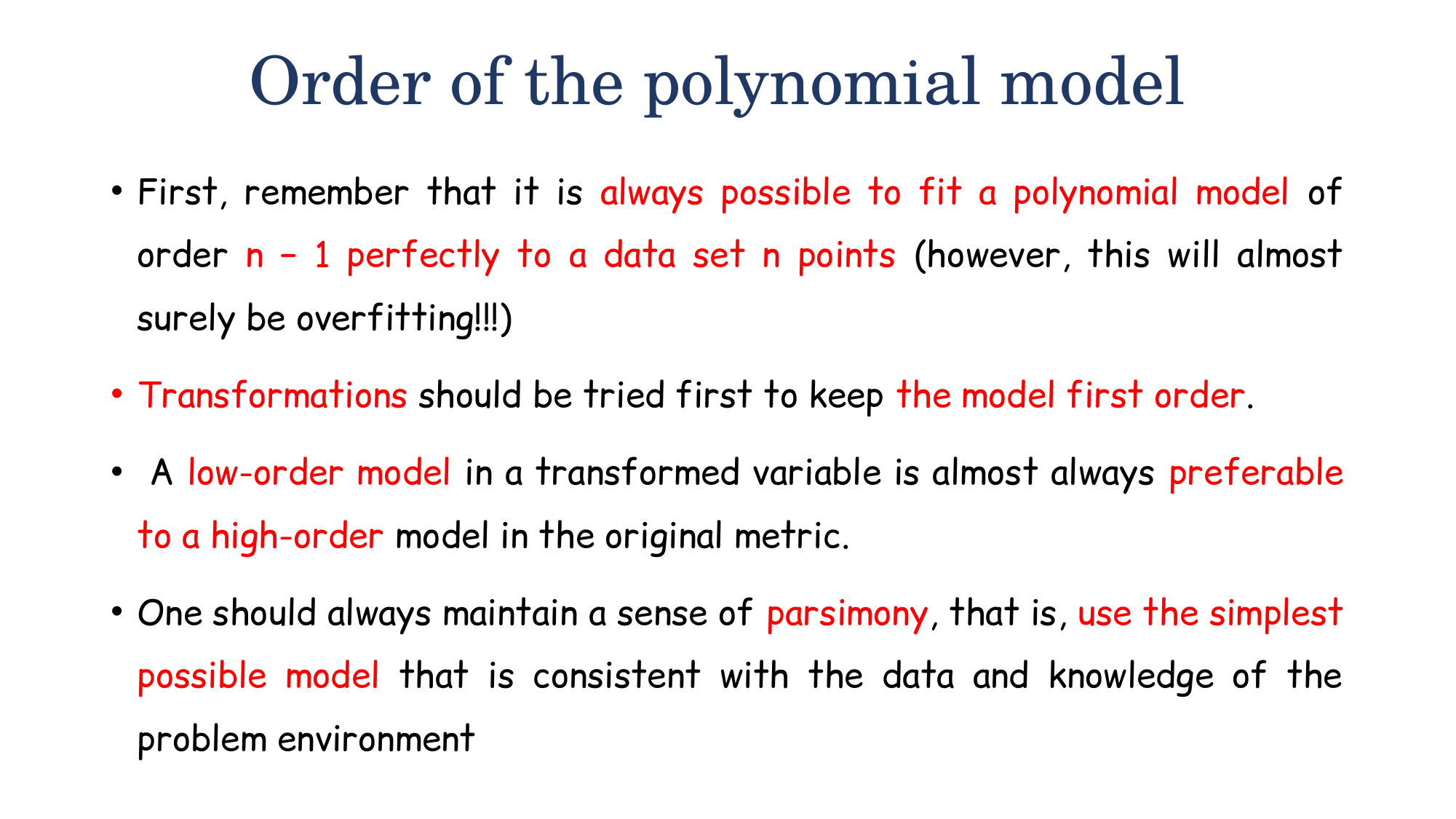

# Order of the polynomial model
First, remember that it is always possible to fit a polynomial model of order n − 1 perfectly to a data set n points (however, this will almost surely be overfitting!!!)
Transformations should be tried first to keep the model first order.
 A low-order model in a transformed variable is almost always preferable to a high-order model in the original metric.
One should always maintain a sense of parsimony, that is, use the simplest possible model that is consistent with the data and knowledge of the problem environment